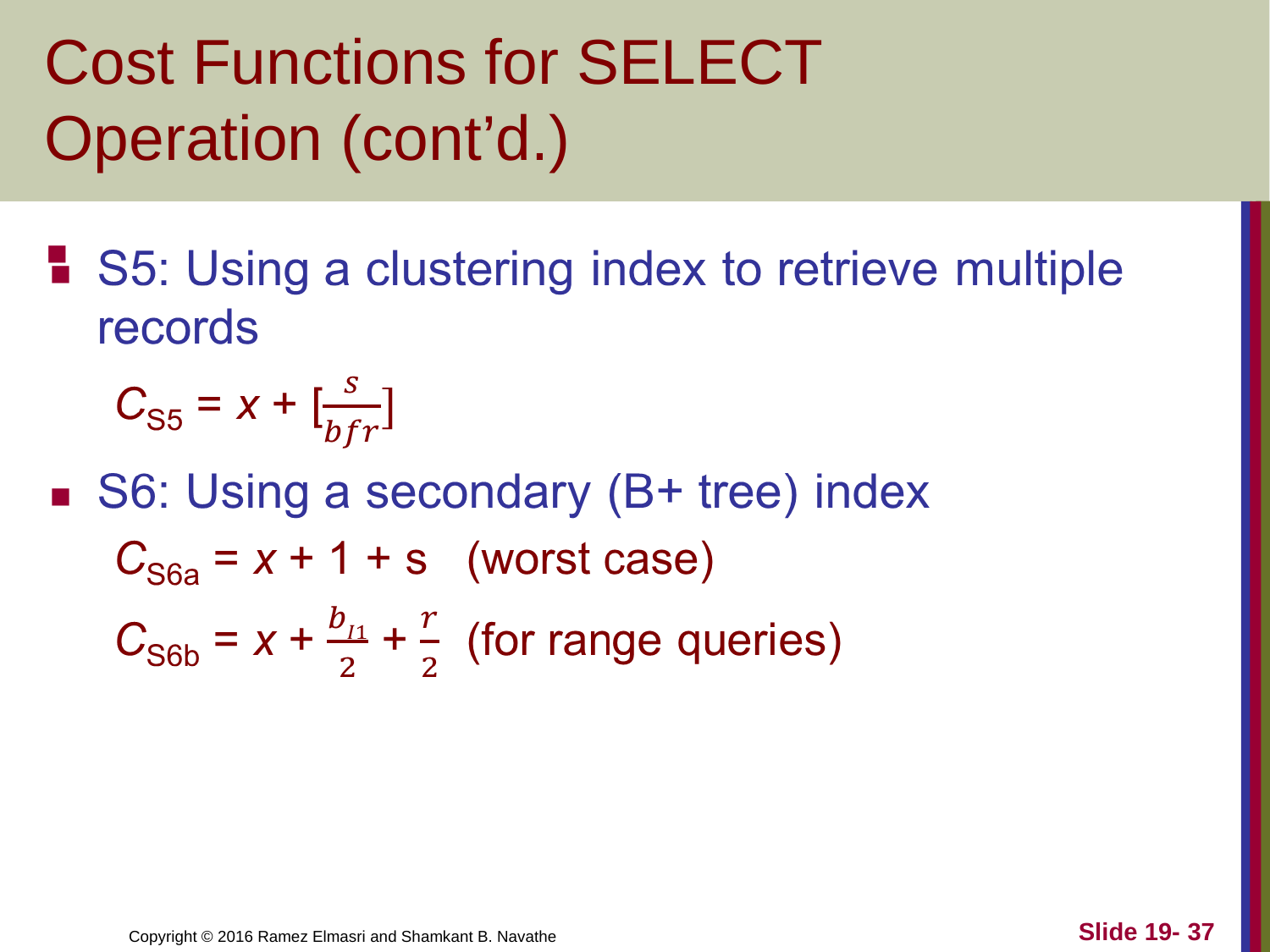

# Cost Functions for SELECT Operation (cont’d.)

Slide 19- 37